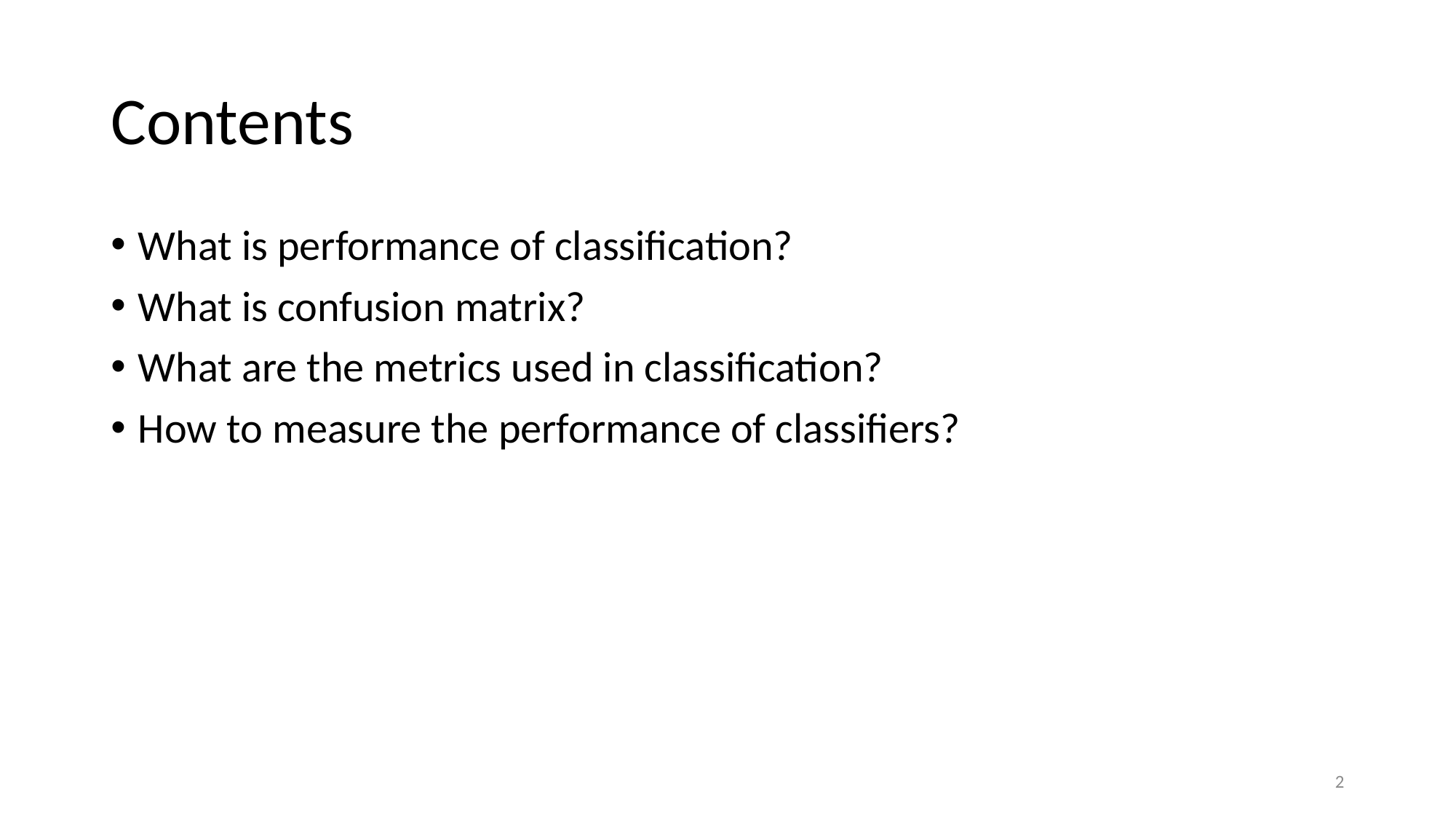

# Contents
What is performance of classification?
What is confusion matrix?
What are the metrics used in classification?
How to measure the performance of classifiers?

2